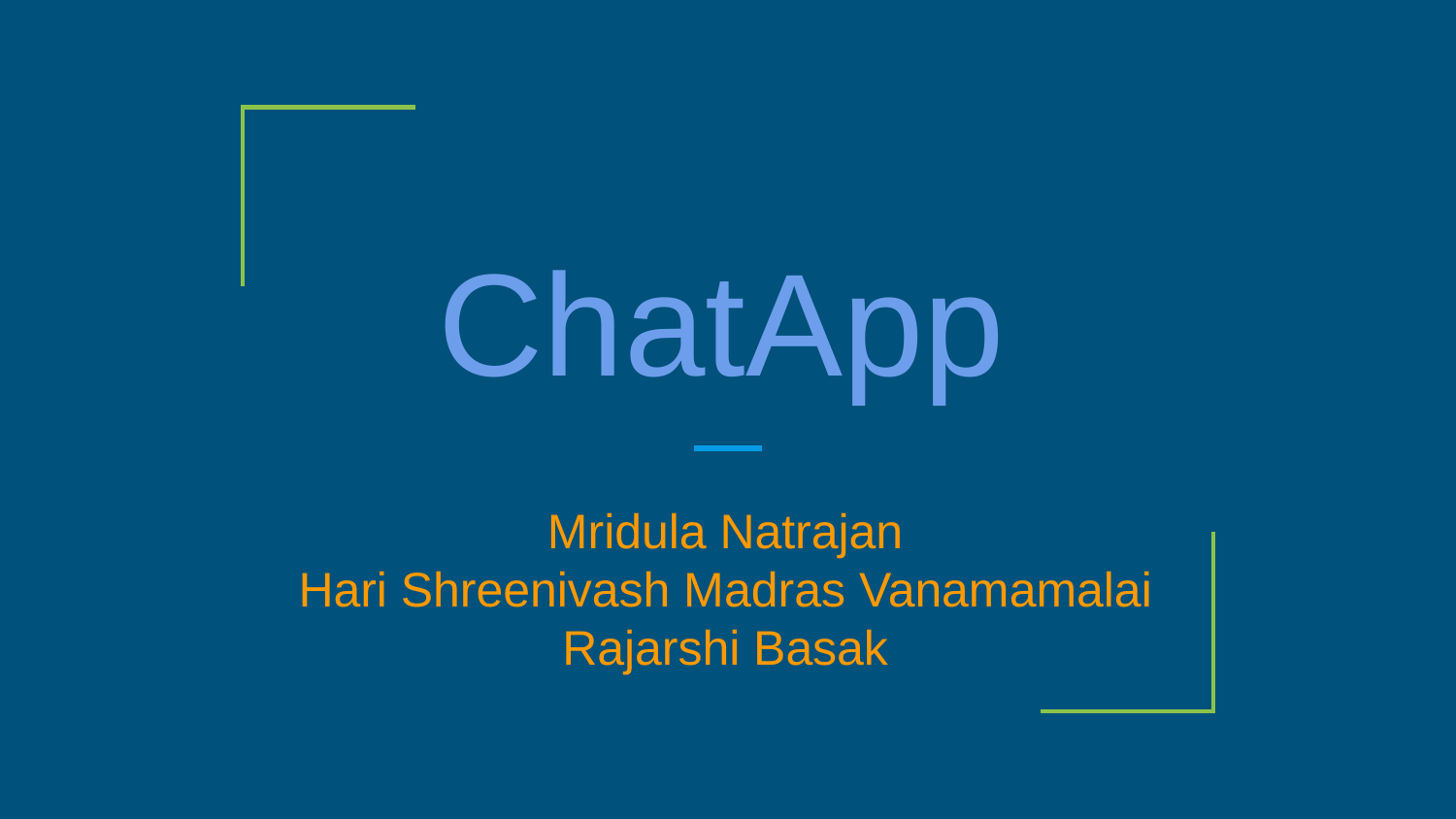

# ChatApp
Mridula Natrajan
Hari Shreenivash Madras Vanamamalai
Rajarshi Basak